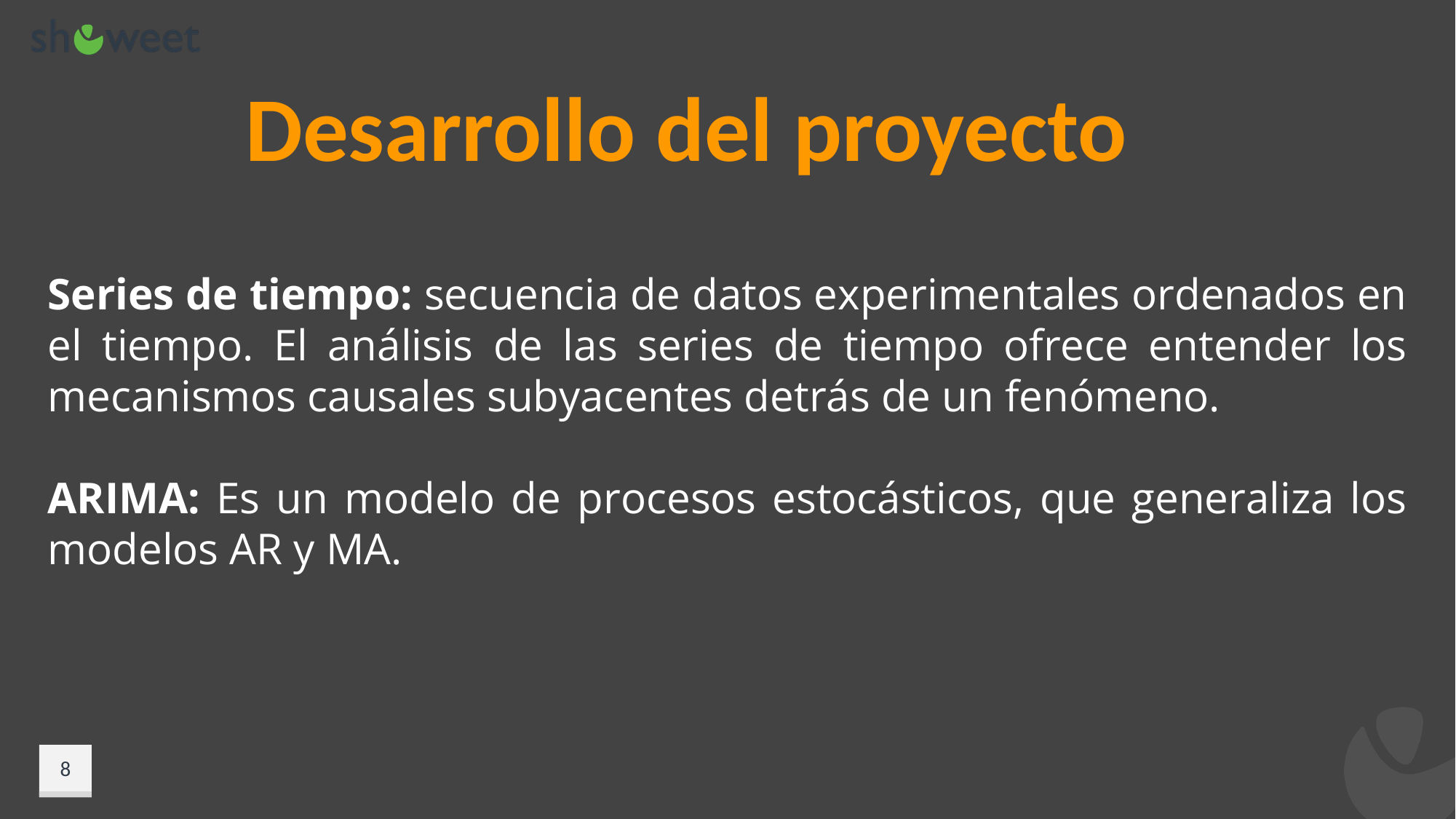

Desarrollo del proyecto
Series de tiempo: secuencia de datos experimentales ordenados en el tiempo. El análisis de las series de tiempo ofrece entender los mecanismos causales subyacentes detrás de un fenómeno.

ARIMA: Es un modelo de procesos estocásticos, que generaliza los modelos AR y MA.

8